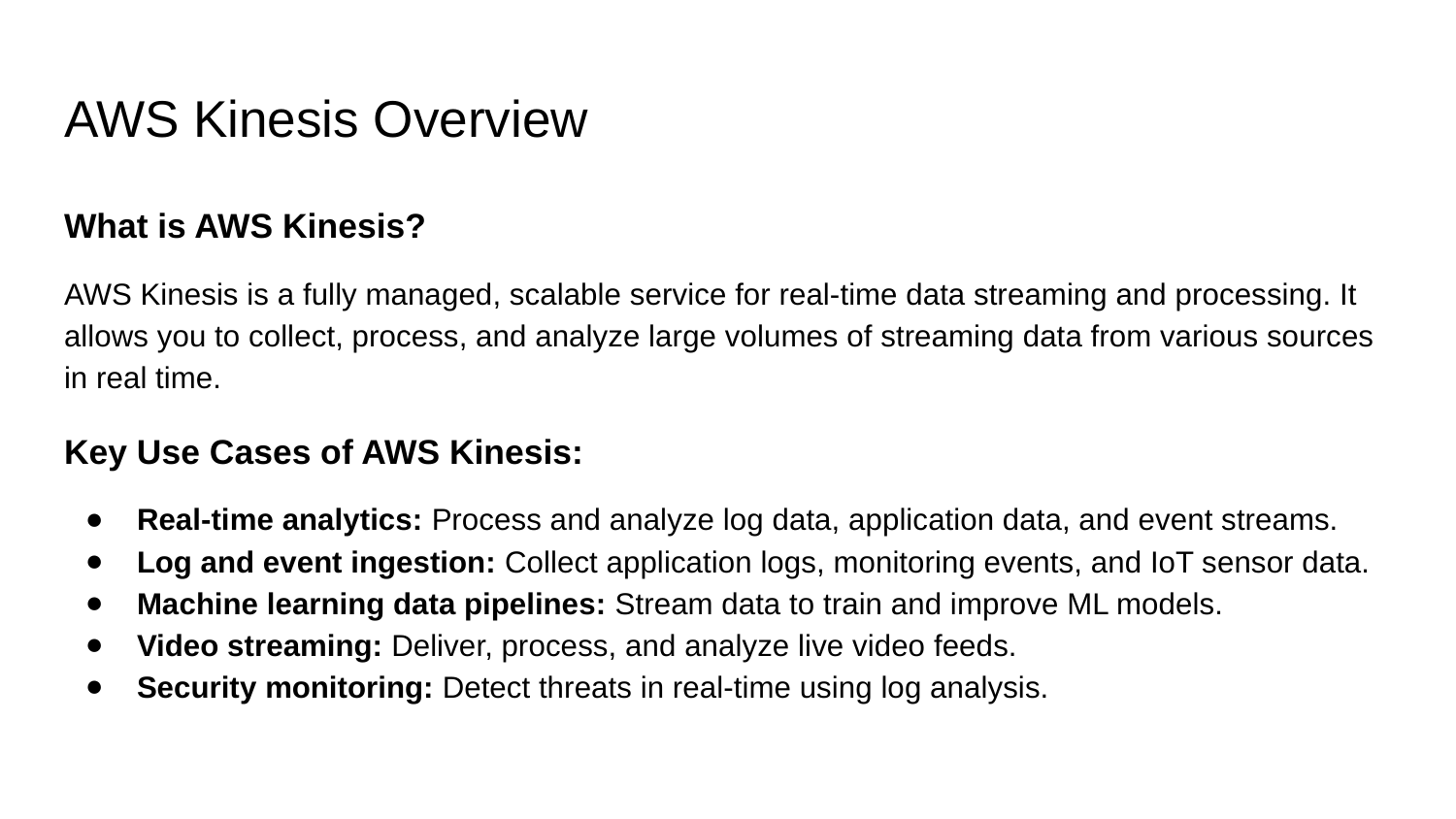

# AWS Kinesis Overview
What is AWS Kinesis?
AWS Kinesis is a fully managed, scalable service for real-time data streaming and processing. It allows you to collect, process, and analyze large volumes of streaming data from various sources in real time.
Key Use Cases of AWS Kinesis:
Real-time analytics: Process and analyze log data, application data, and event streams.
Log and event ingestion: Collect application logs, monitoring events, and IoT sensor data.
Machine learning data pipelines: Stream data to train and improve ML models.
Video streaming: Deliver, process, and analyze live video feeds.
Security monitoring: Detect threats in real-time using log analysis.